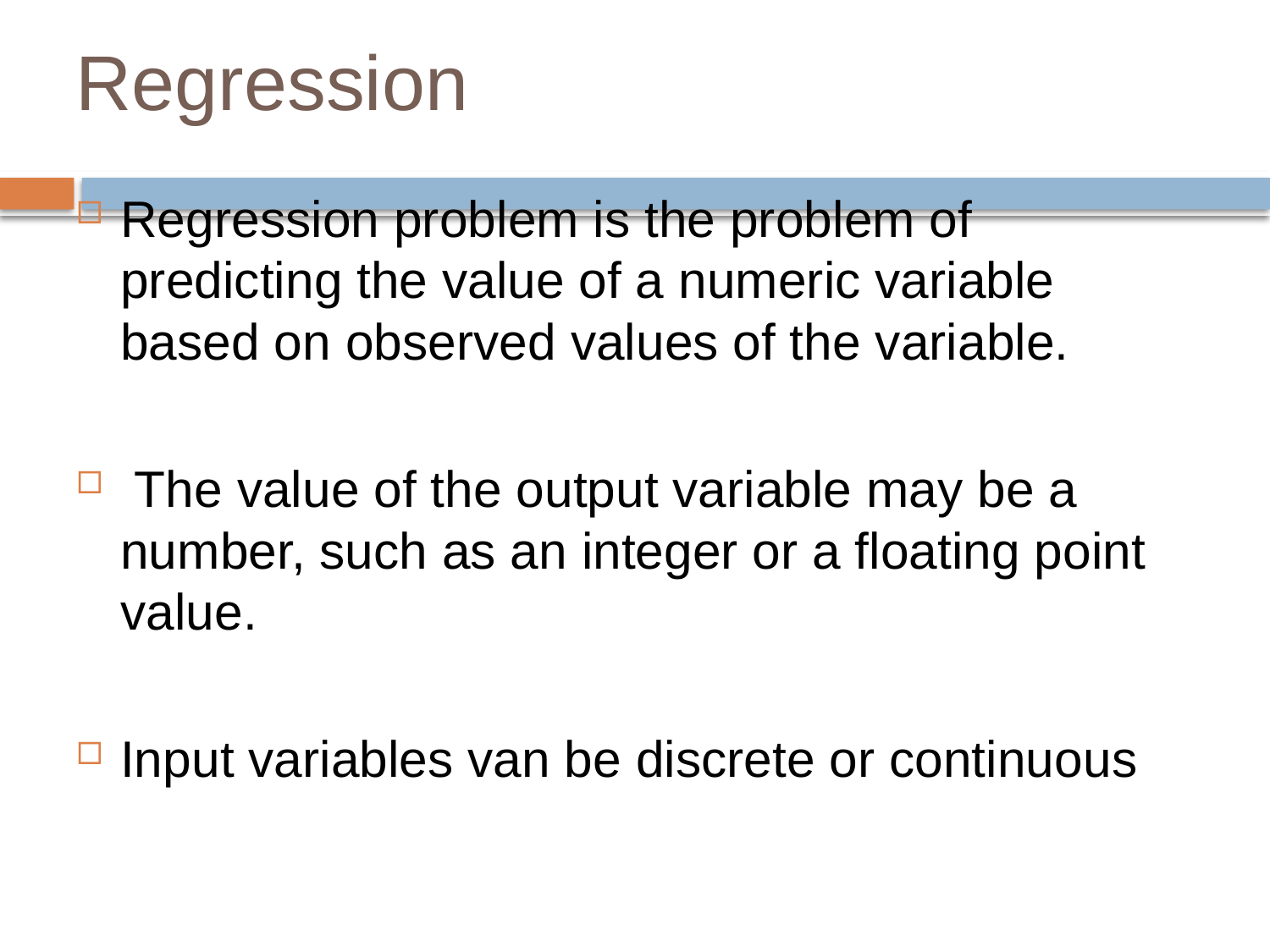

# Regression
Regression problem is the problem of predicting the value of a numeric variable based on observed values of the variable.

 The value of the output variable may be a number, such as an integer or a floating point value.

Input variables van be discrete or continuous